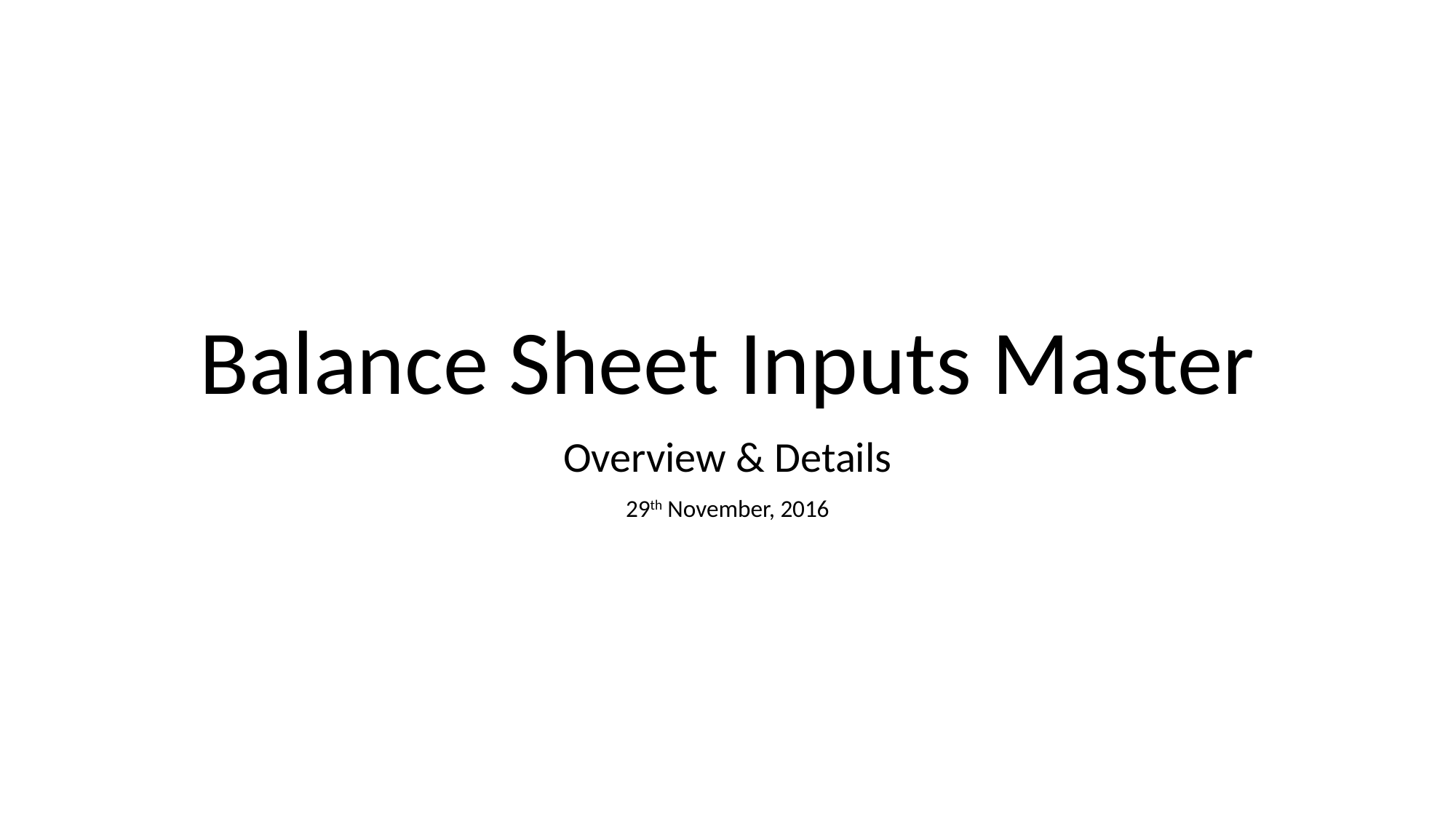

# Balance Sheet Inputs Master
Overview & Details
29th November, 2016